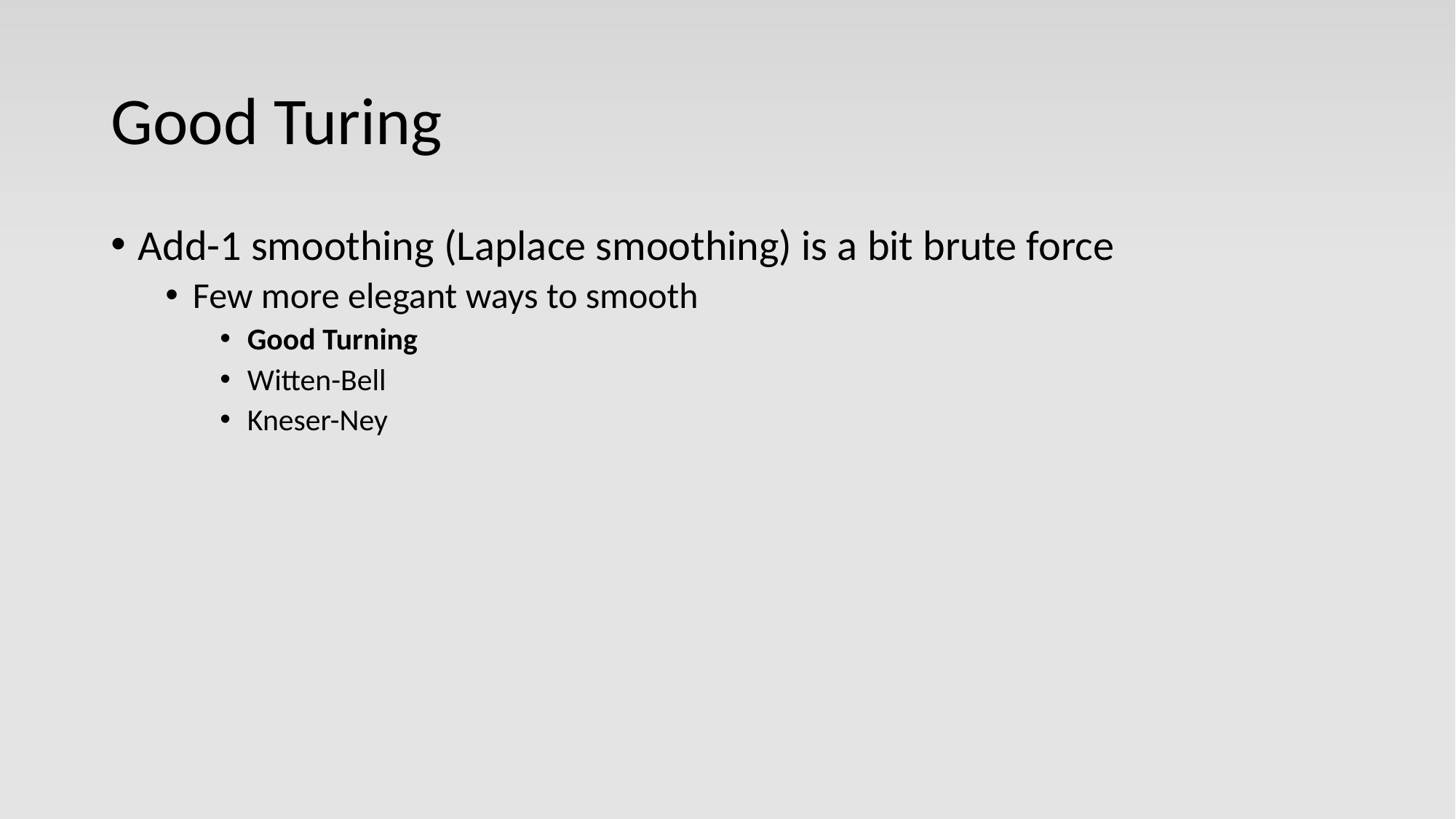

# Good Turing
Add-1 smoothing (Laplace smoothing) is a bit brute force
Few more elegant ways to smooth
Good Turning
Witten-Bell
Kneser-Ney